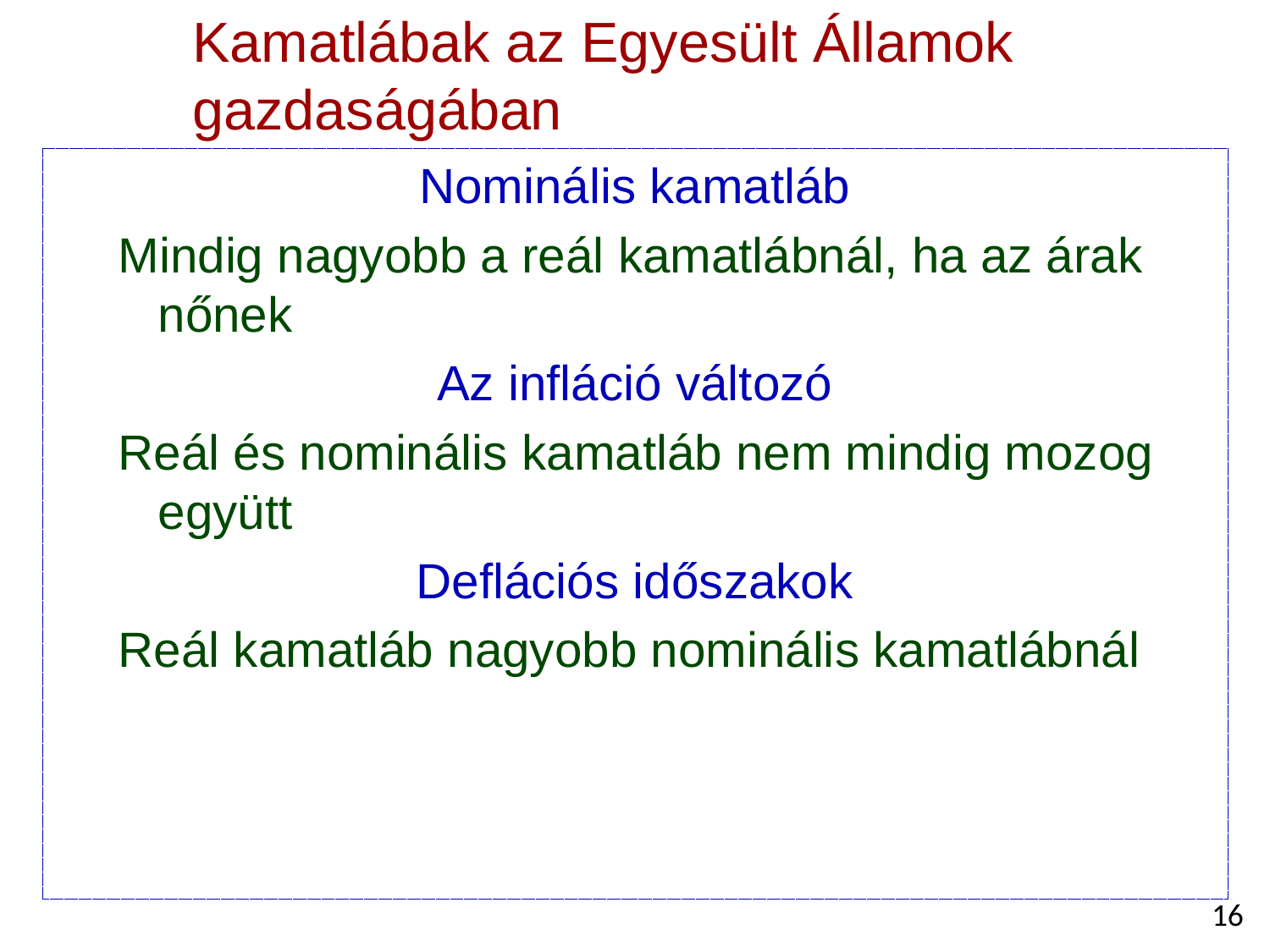

Kamatlábak az Egyesült Államok gazdaságában
Nominális kamatláb
Mindig nagyobb a reál kamatlábnál, ha az árak nőnek
Az infláció változó
Reál és nominális kamatláb nem mindig mozog együtt
Deflációs időszakok
Reál kamatláb nagyobb nominális kamatlábnál

16